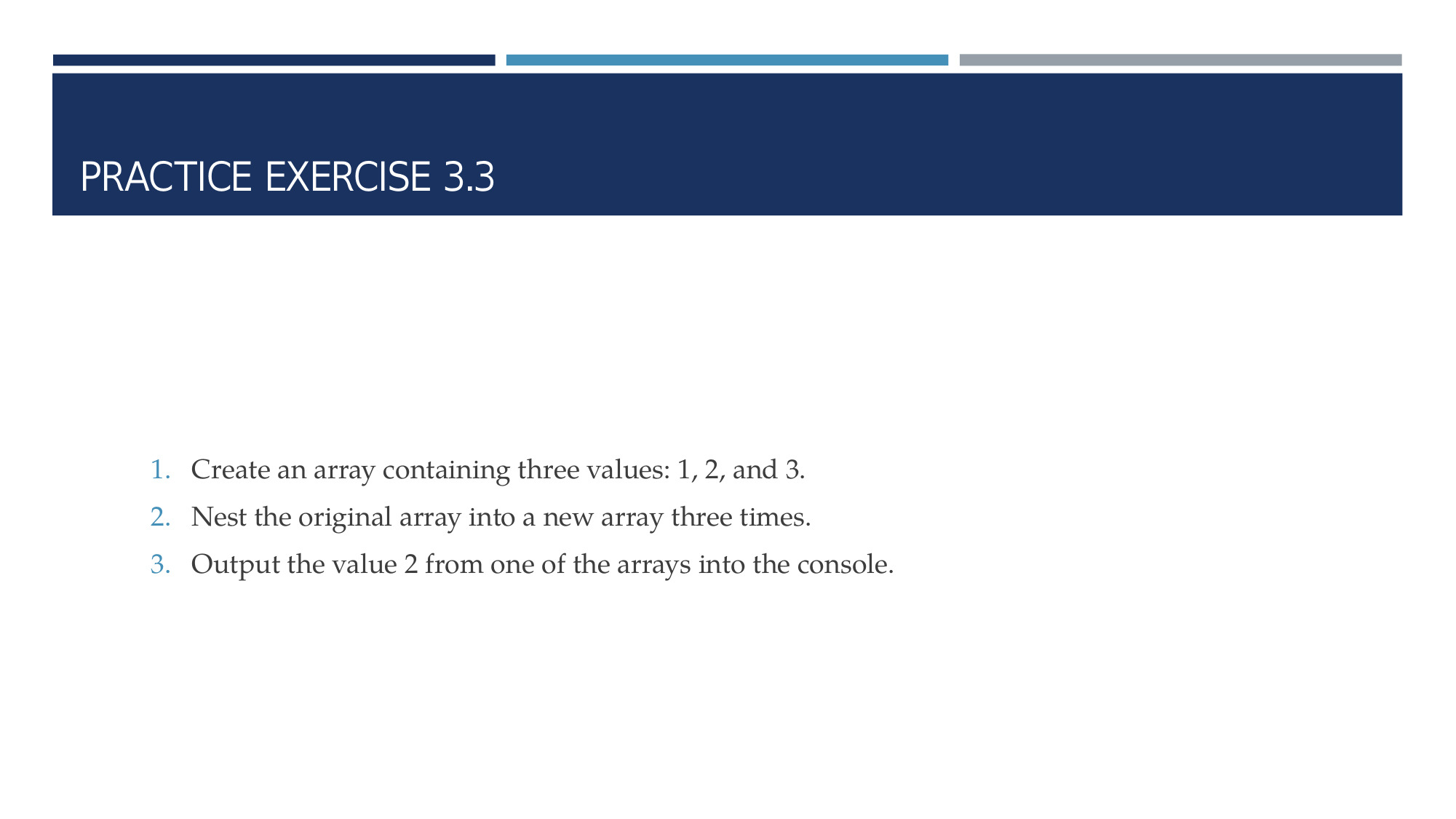

# PRACTICE EXERCISE 3.3
Create an array containing three values: 1, 2, and 3.
Nest the original array into a new array three times.
Output the value 2 from one of the arrays into the console.